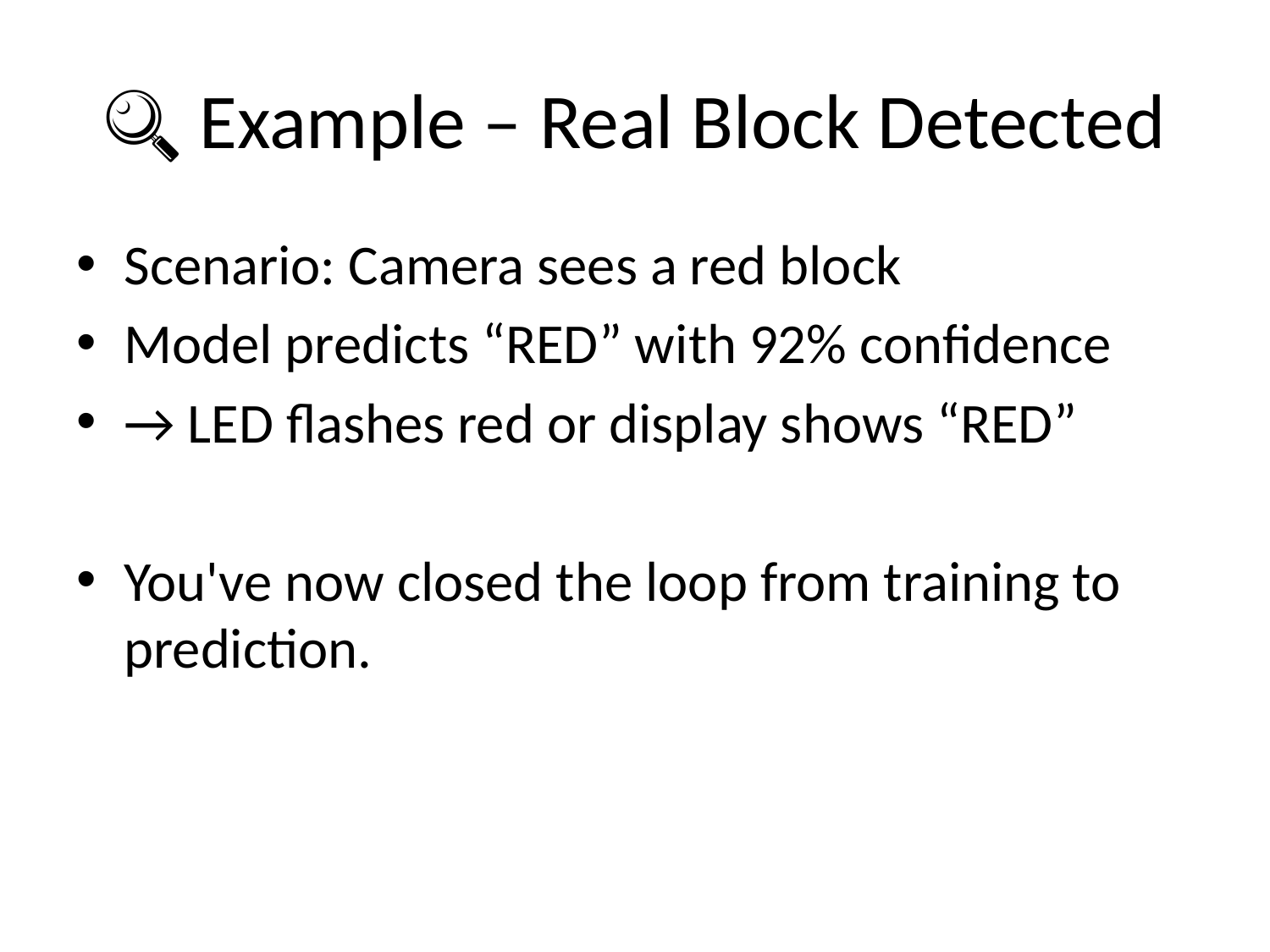

# 🔍 Example – Real Block Detected
Scenario: Camera sees a red block
Model predicts “RED” with 92% confidence
→ LED flashes red or display shows “RED”

You've now closed the loop from training to prediction.